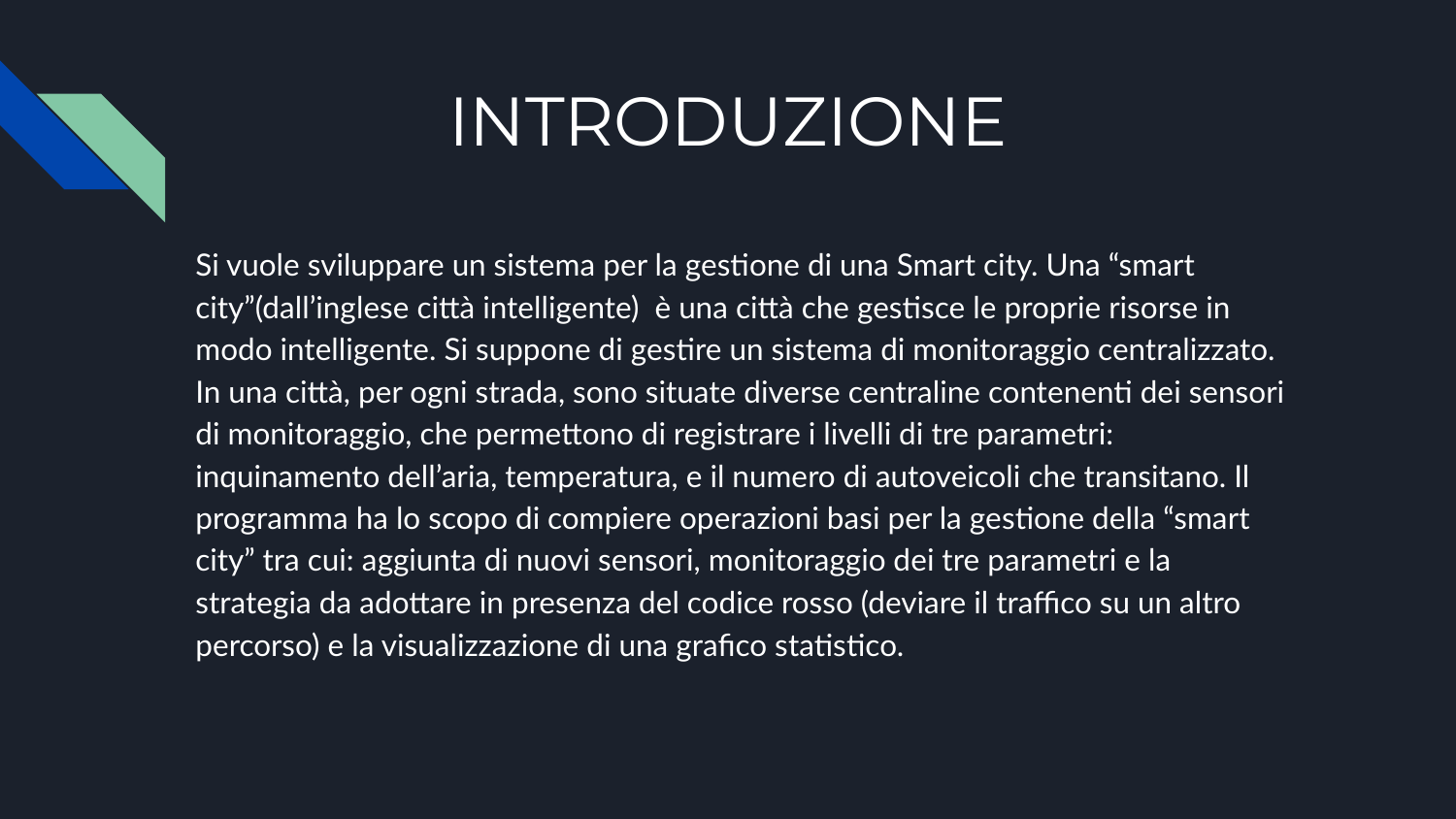

# INTRODUZIONE
Si vuole sviluppare un sistema per la gestione di una Smart city. Una “smart city”(dall’inglese città intelligente)  è una città che gestisce le proprie risorse in modo intelligente. Si suppone di gestire un sistema di monitoraggio centralizzato. In una città, per ogni strada, sono situate diverse centraline contenenti dei sensori di monitoraggio, che permettono di registrare i livelli di tre parametri: inquinamento dell’aria, temperatura, e il numero di autoveicoli che transitano. Il programma ha lo scopo di compiere operazioni basi per la gestione della “smart city” tra cui: aggiunta di nuovi sensori, monitoraggio dei tre parametri e la strategia da adottare in presenza del codice rosso (deviare il traffico su un altro percorso) e la visualizzazione di una grafico statistico.